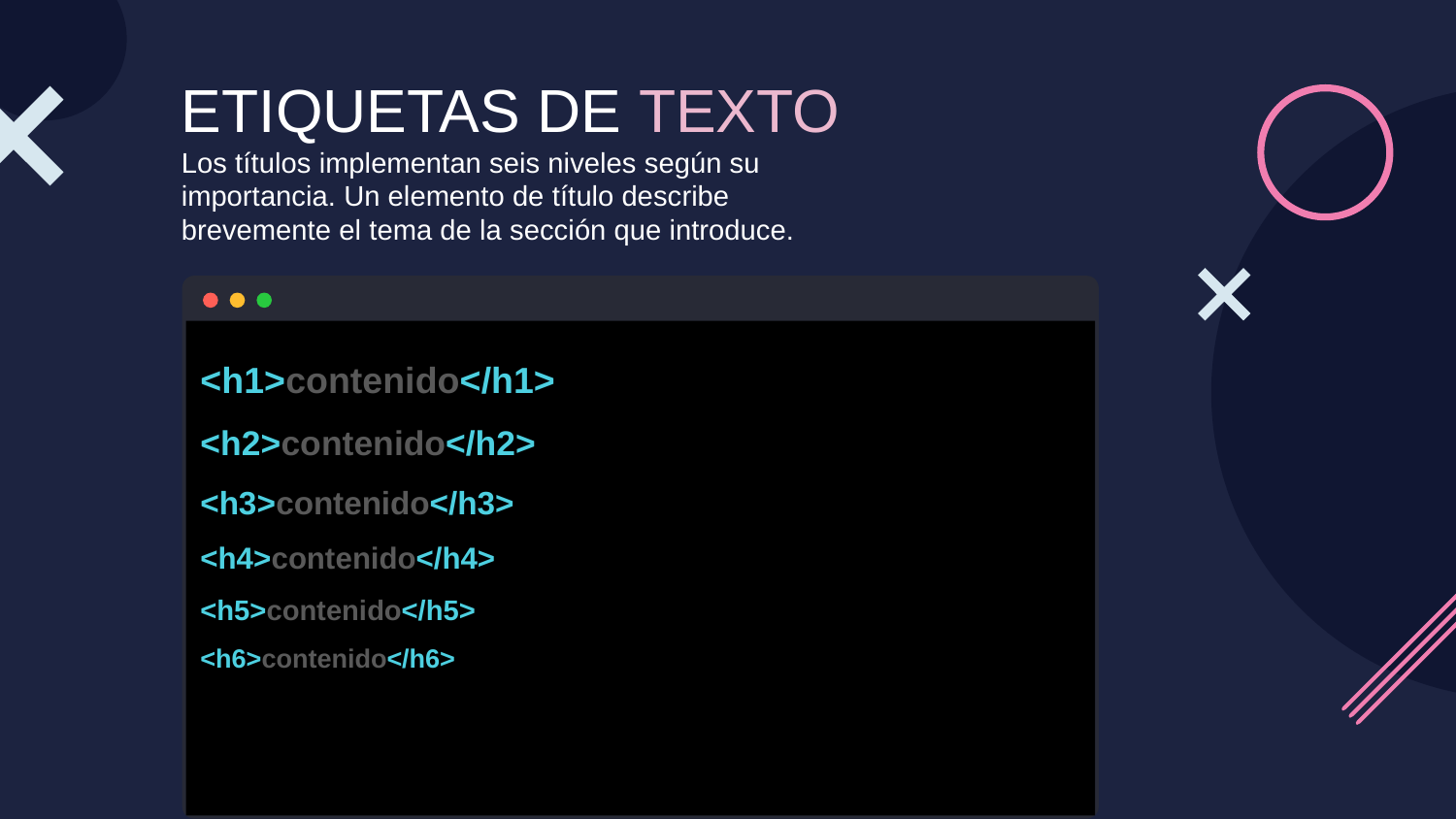

# ETIQUETAS DE TEXTO
Los títulos implementan seis niveles según su importancia. Un elemento de título describe brevemente el tema de la sección que introduce.

<h1>contenido</h1>
<h2>contenido</h2>
<h3>contenido</h3>
<h4>contenido</h4>
<h5>contenido</h5>
<h6>contenido</h6>